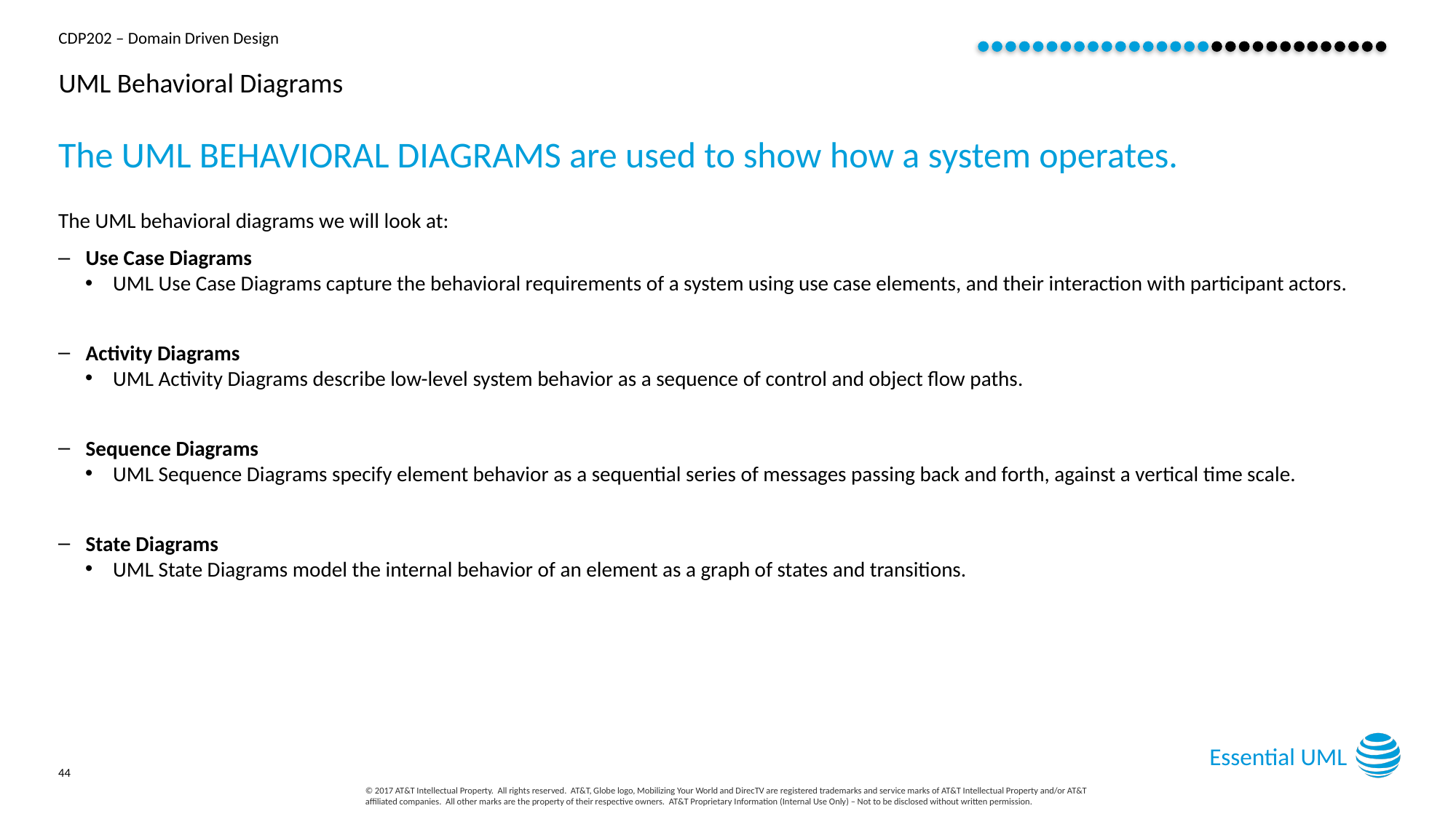

# UML Behavioral Diagrams
The UML BEHAVIORAL DIAGRAMS are used to show how a system operates.

The UML behavioral diagrams we will look at:
Use Case Diagrams
UML Use Case Diagrams capture the behavioral requirements of a system using use case elements, and their interaction with participant actors.

Activity Diagrams
UML Activity Diagrams describe low-level system behavior as a sequence of control and object flow paths.

Sequence Diagrams
UML Sequence Diagrams specify element behavior as a sequential series of messages passing back and forth, against a vertical time scale.

State Diagrams
UML State Diagrams model the internal behavior of an element as a graph of states and transitions.
Essential UML
44